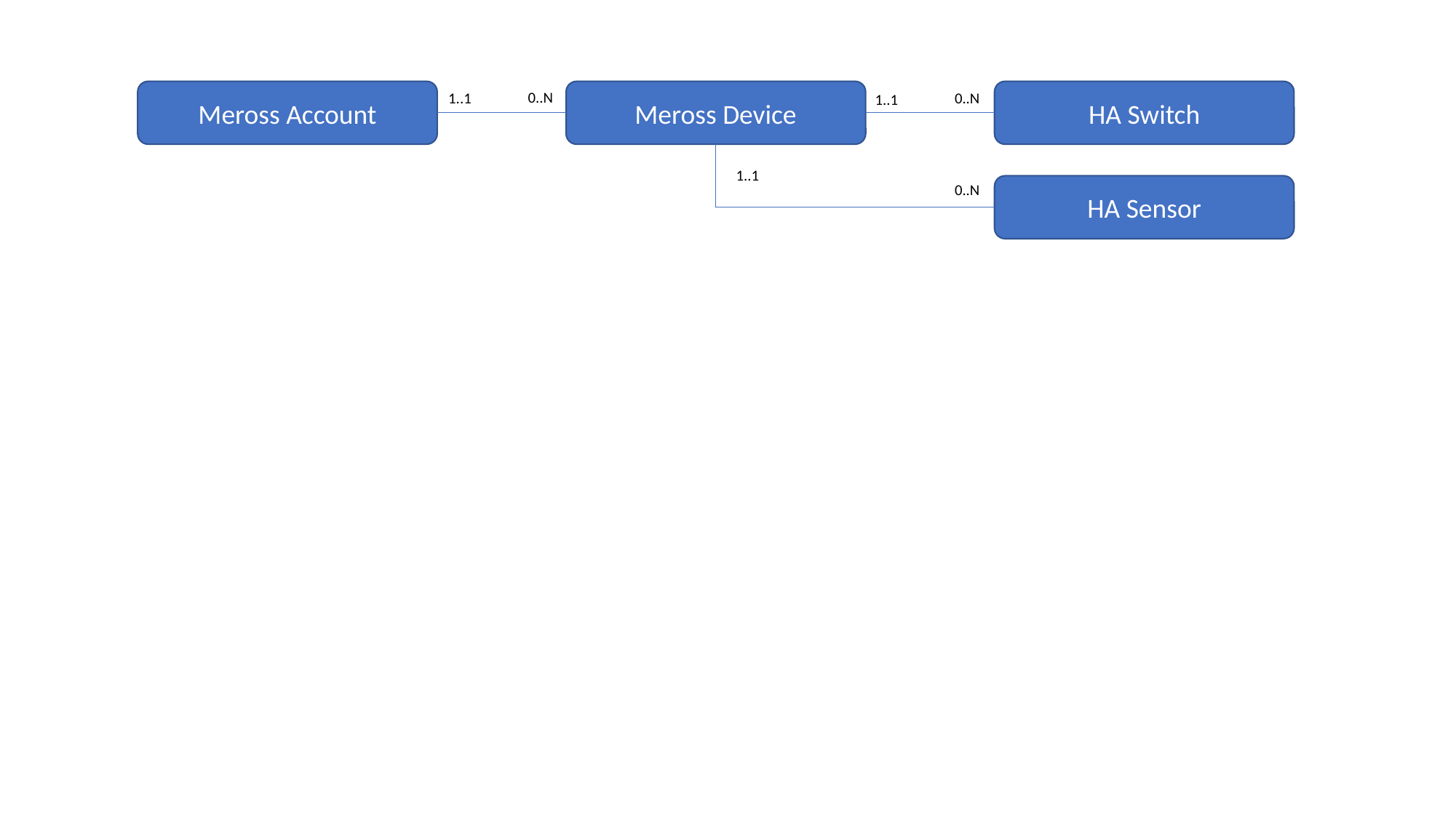

Meross Account
Meross Device
HA Switch
0..N
1..1
0..N
1..1
1..1
0..N
HA Sensor